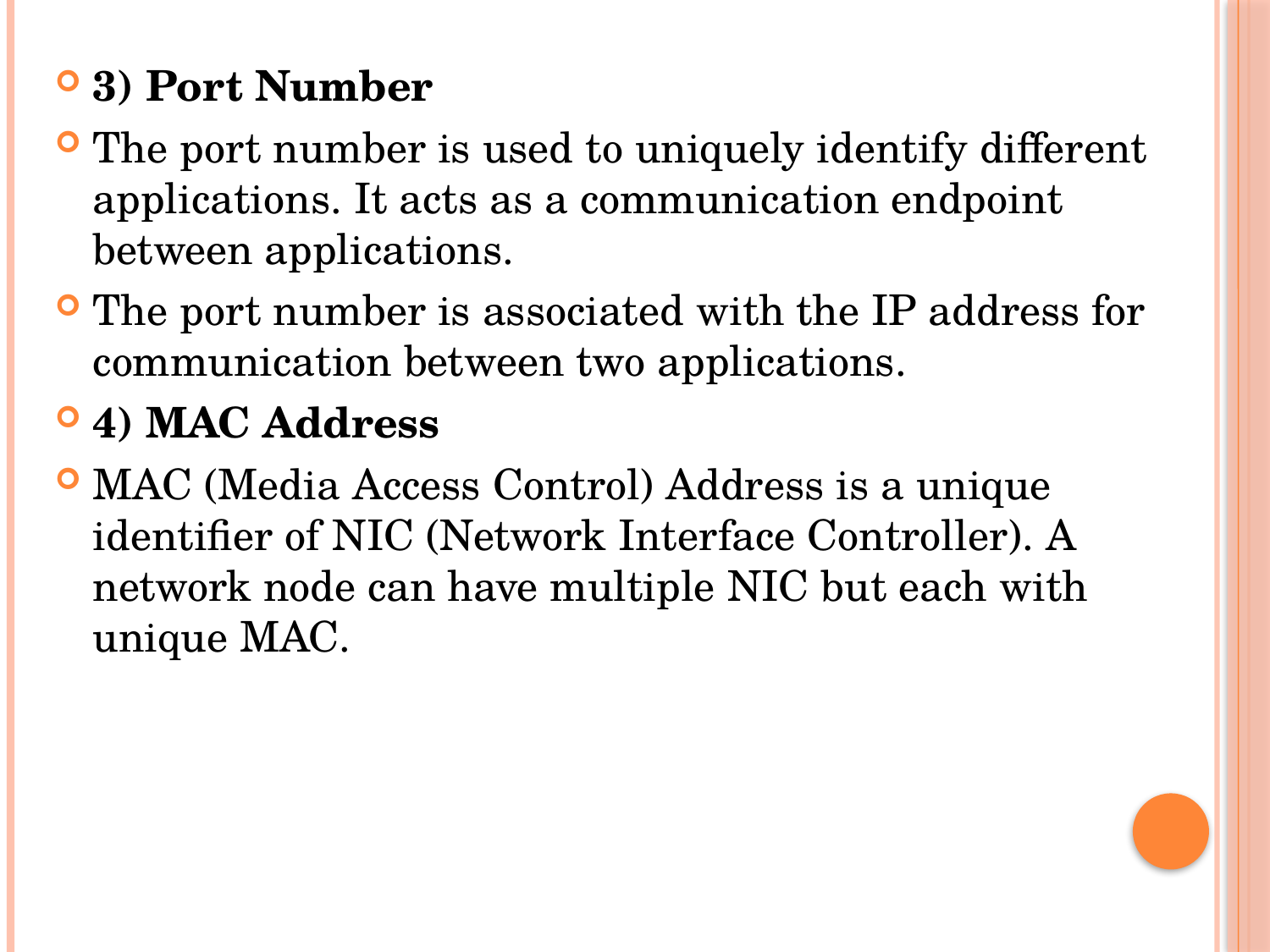

3) Port Number
The port number is used to uniquely identify different applications. It acts as a communication endpoint between applications.
The port number is associated with the IP address for communication between two applications.
4) MAC Address
MAC (Media Access Control) Address is a unique identifier of NIC (Network Interface Controller). A network node can have multiple NIC but each with unique MAC.